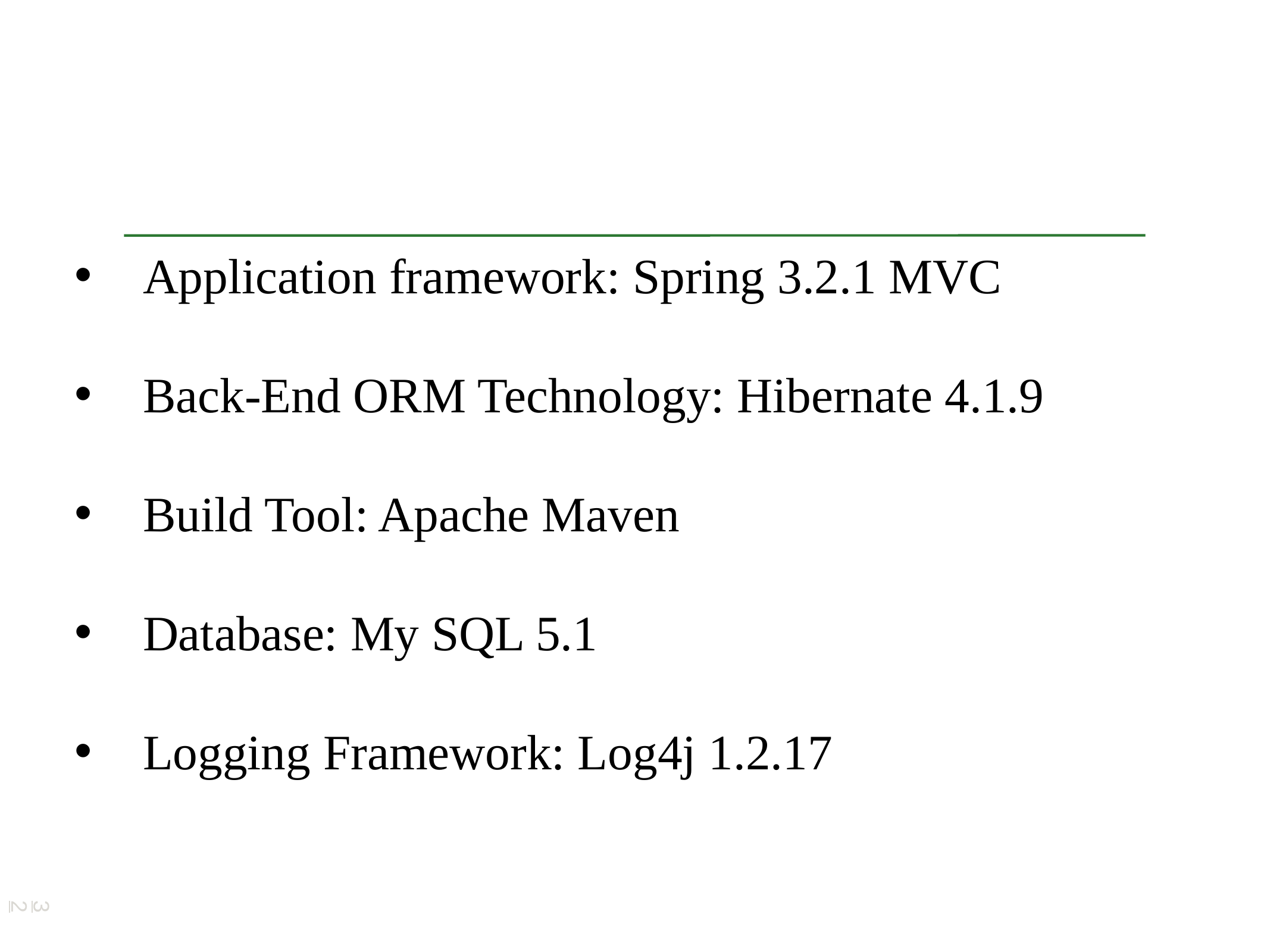

Application framework: Spring 3.2.1 MVC

 Back-End ORM Technology: Hibernate 4.1.9

 Build Tool: Apache Maven

 Database: My SQL 5.1

 Logging Framework: Log4j 1.2.17

32